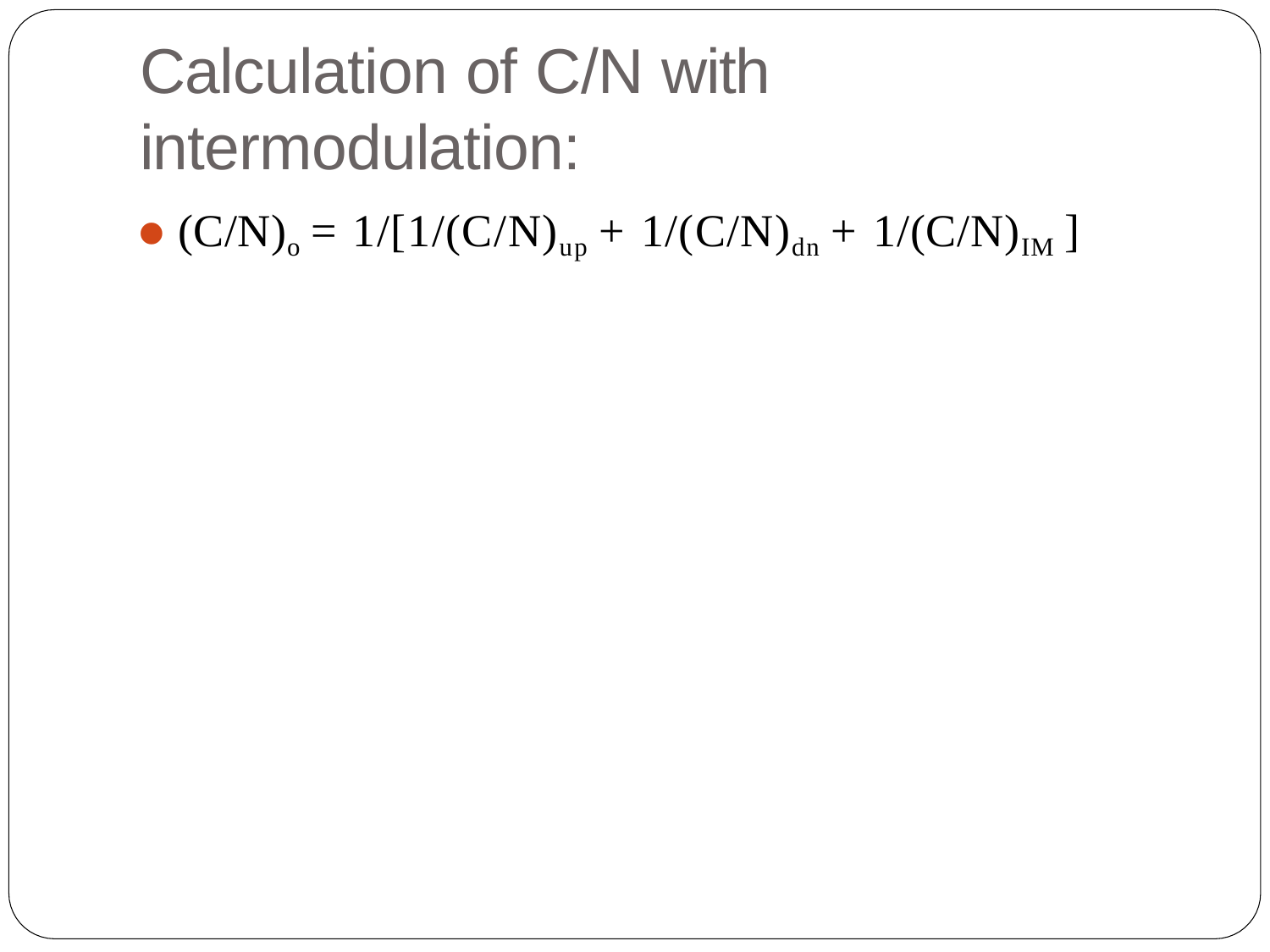

# Calculation of C/N with  intermodulation:
(C/N)o = 1/[1/(C/N)up + 1/(C/N)dn + 1/(C/N)IM ]